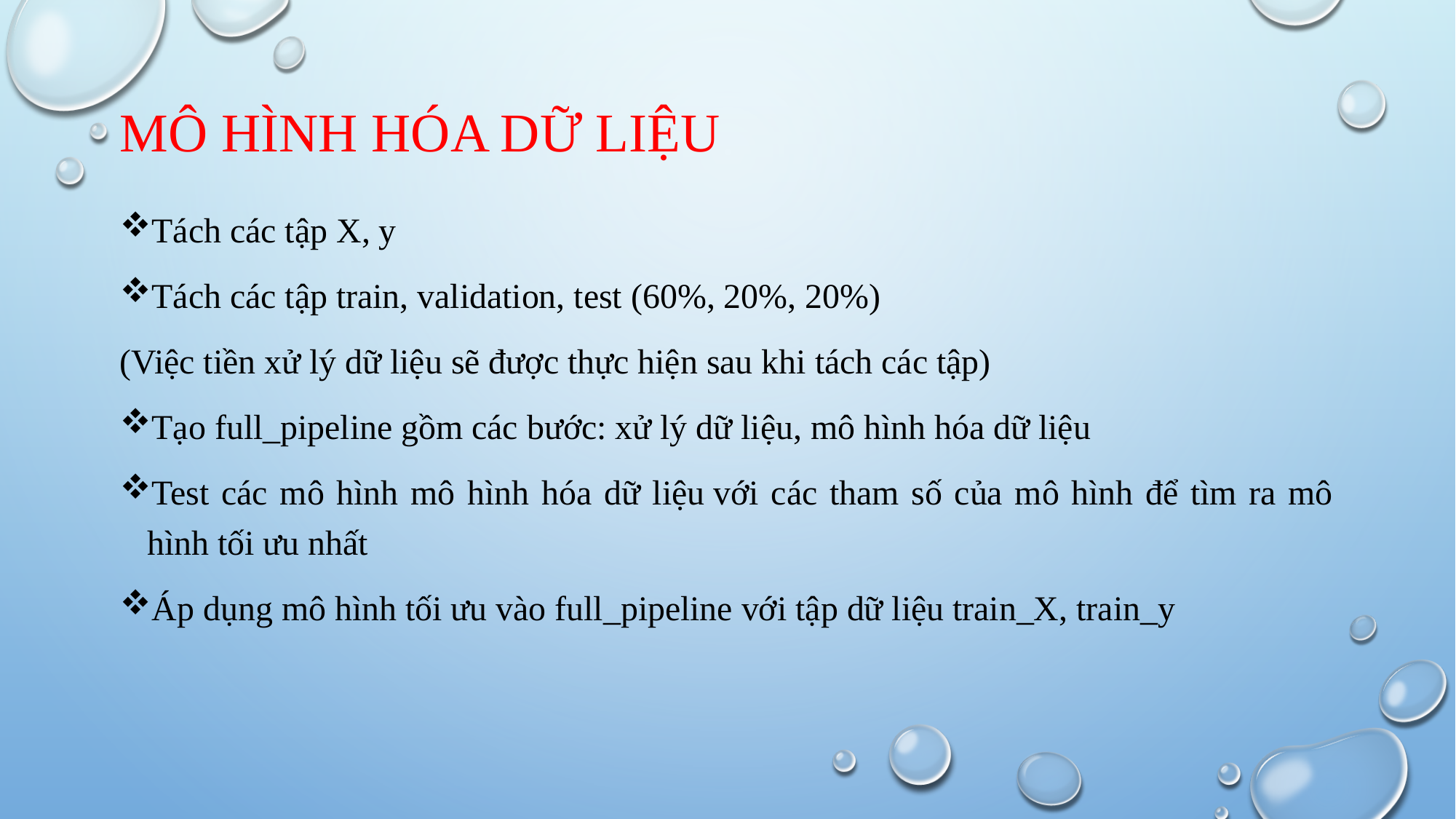

# MÔ HÌNH HÓA DỮ LIỆU
Tách các tập X, y
Tách các tập train, validation, test (60%, 20%, 20%)
(Việc tiền xử lý dữ liệu sẽ được thực hiện sau khi tách các tập)
Tạo full_pipeline gồm các bước: xử lý dữ liệu, mô hình hóa dữ liệu
Test các mô hình mô hình hóa dữ liệu với các tham số của mô hình để tìm ra mô hình tối ưu nhất
Áp dụng mô hình tối ưu vào full_pipeline với tập dữ liệu train_X, train_y